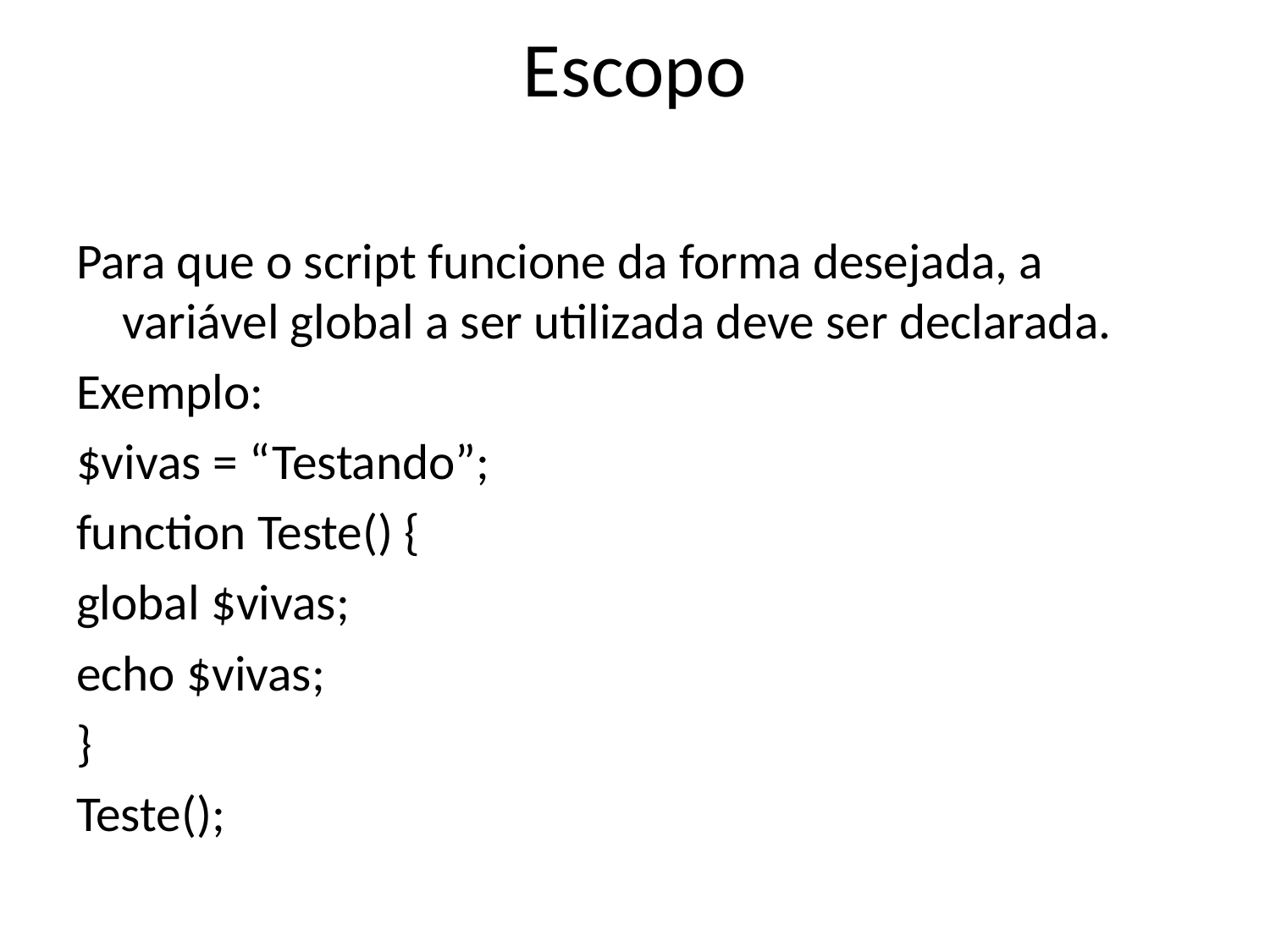

# Escopo
Para que o script funcione da forma desejada, a variável global a ser utilizada deve ser declarada.
Exemplo:
$vivas = “Testando”;
function Teste() {
global $vivas;
echo $vivas;
}
Teste();